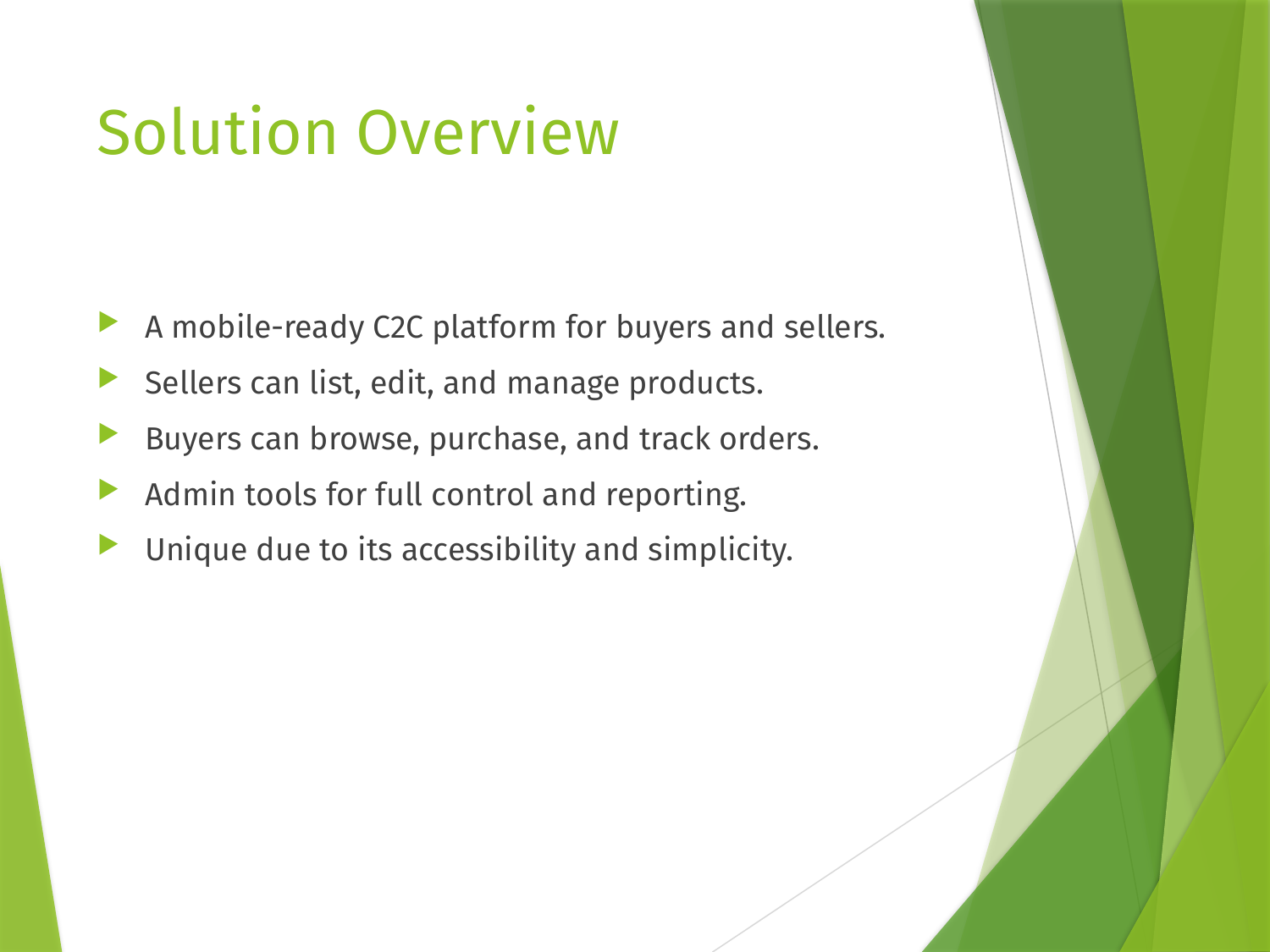

# Solution Overview
A mobile-ready C2C platform for buyers and sellers.
Sellers can list, edit, and manage products.
Buyers can browse, purchase, and track orders.
Admin tools for full control and reporting.
Unique due to its accessibility and simplicity.